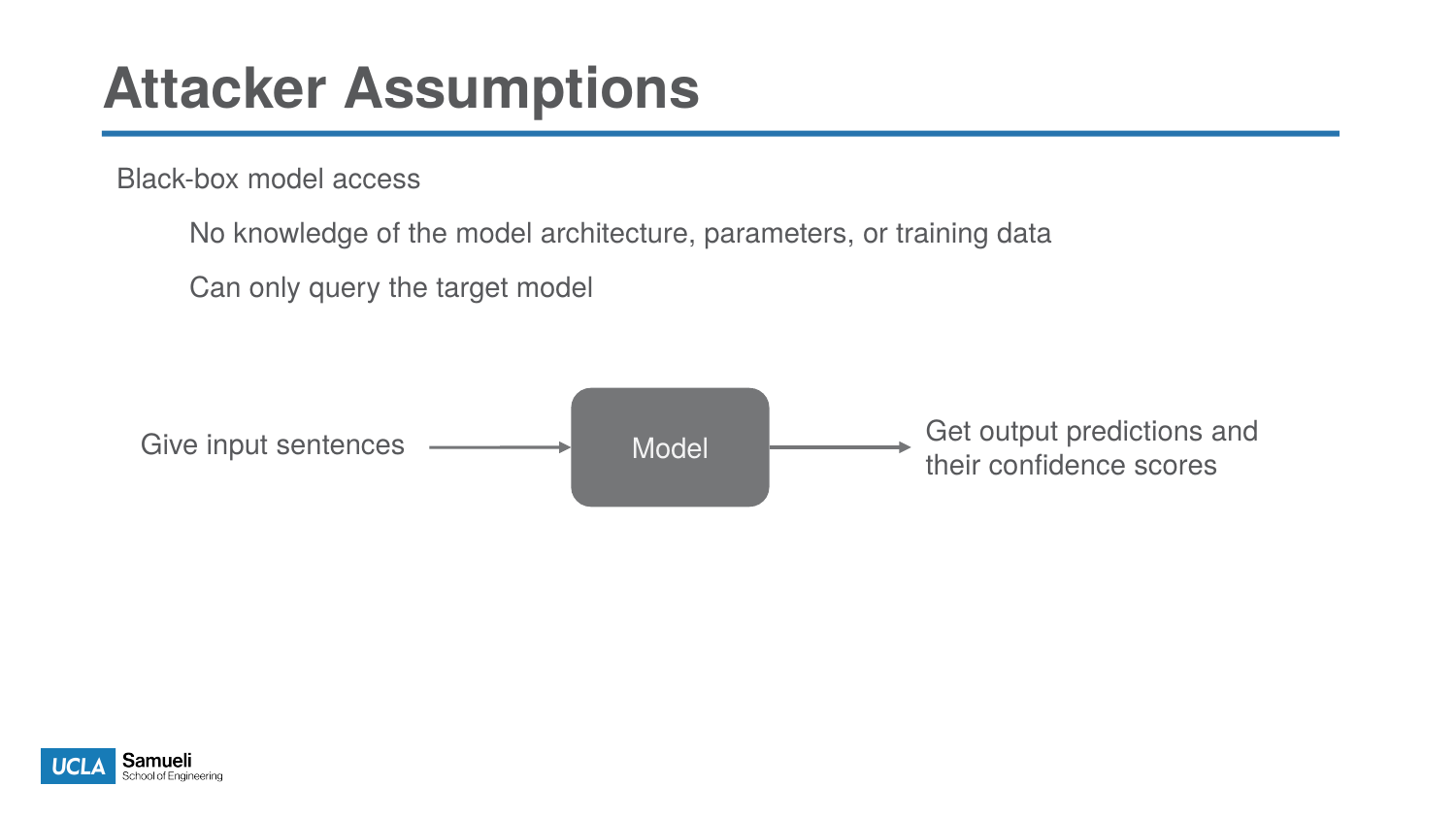

# Attacker Assumptions
Black-box model access
No knowledge of the model architecture, parameters, or training data
Can only query the target model

Get output predictions and their confidence scores
Give input sentences
Model